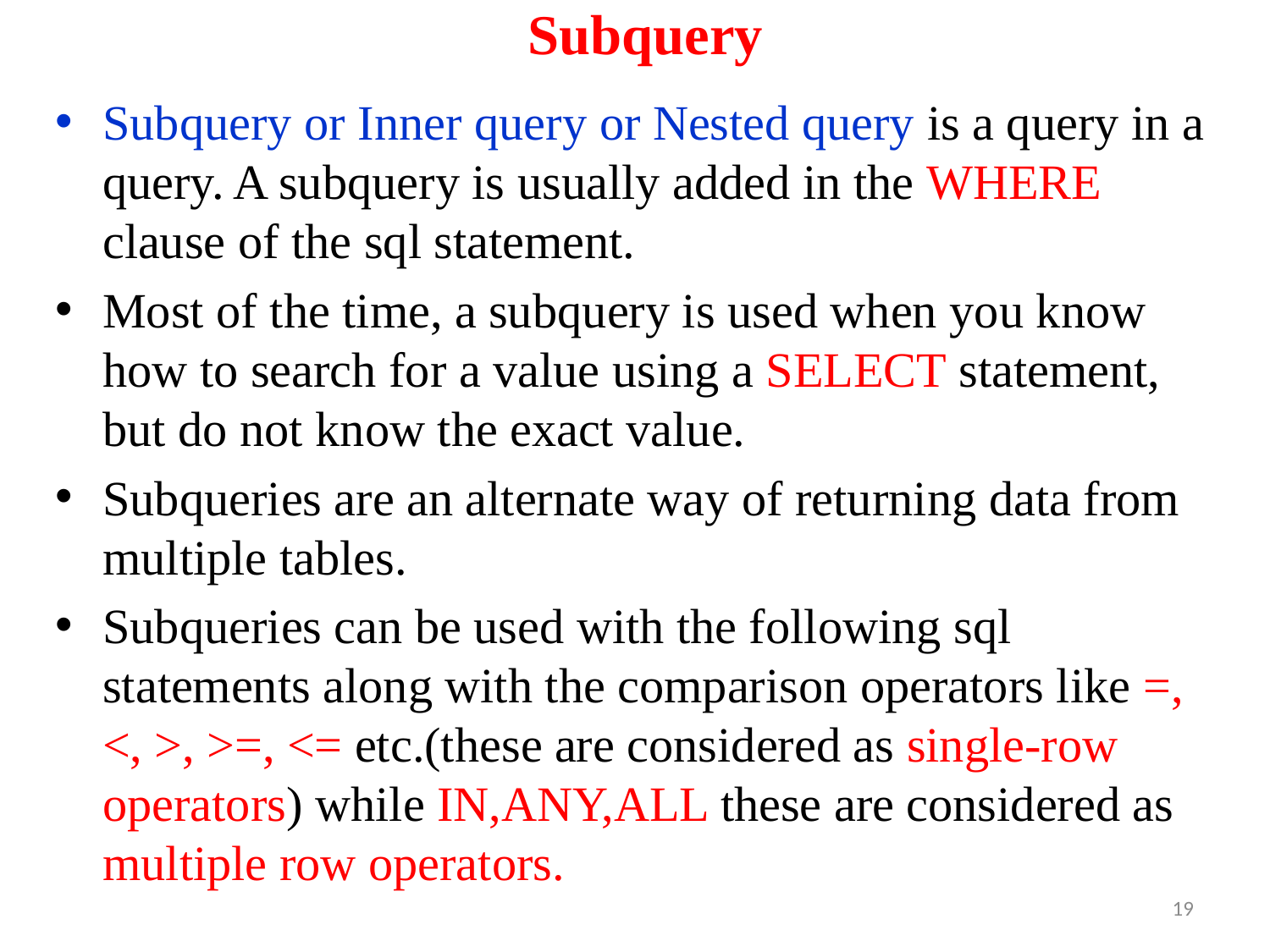

# Subquery
Subquery or Inner query or Nested query is a query in a query. A subquery is usually added in the WHERE clause of the sql statement.
Most of the time, a subquery is used when you know how to search for a value using a SELECT statement, but do not know the exact value.
Subqueries are an alternate way of returning data from multiple tables.
Subqueries can be used with the following sql statements along with the comparison operators like =, <, >, >=, <= etc.(these are considered as single-row operators) while IN,ANY,ALL these are considered as multiple row operators.

19